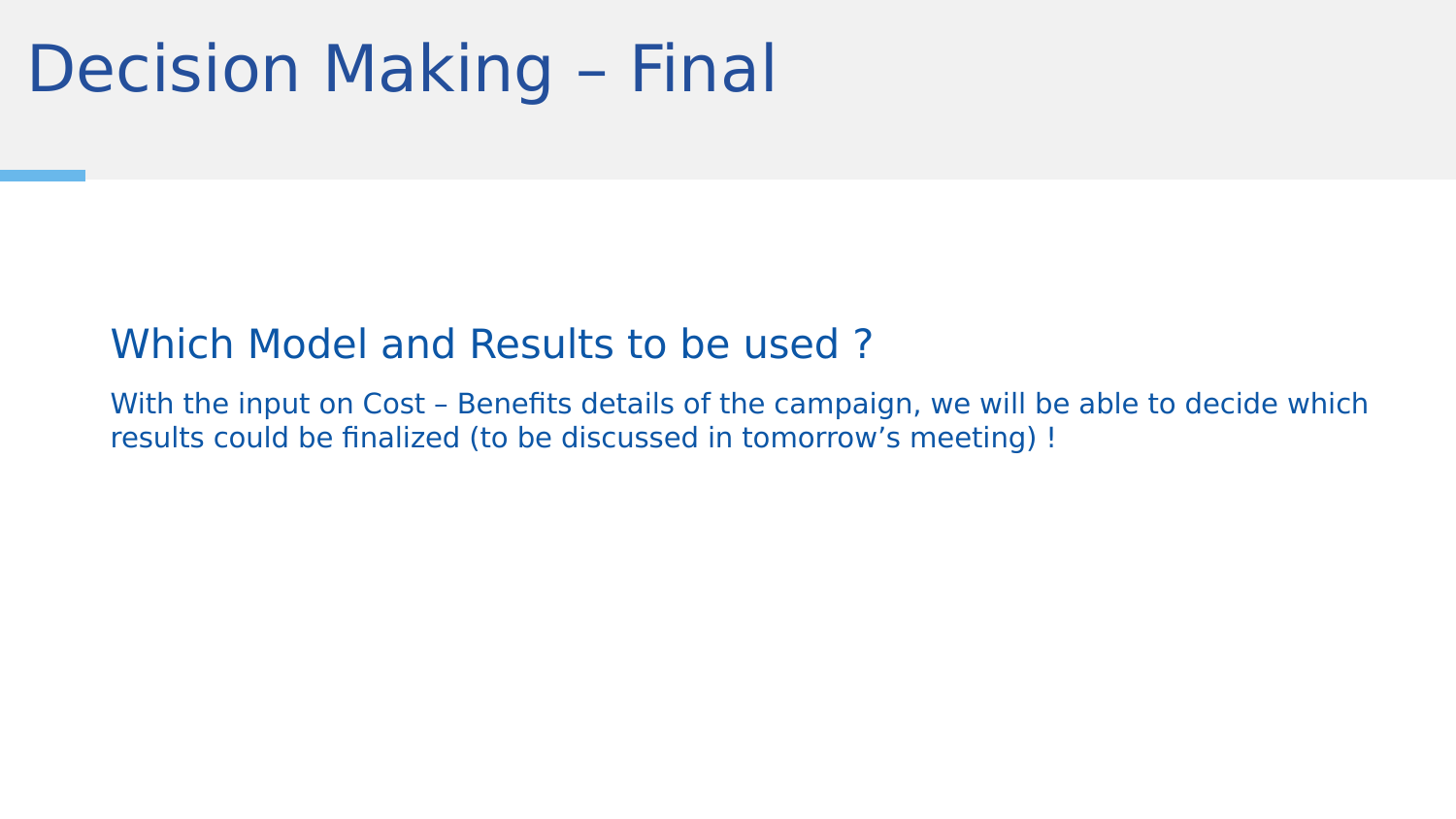

# Decision Making – Final

Which Model and Results to be used ?
With the input on Cost – Benefits details of the campaign, we will be able to decide which results could be finalized (to be discussed in tomorrow’s meeting) !